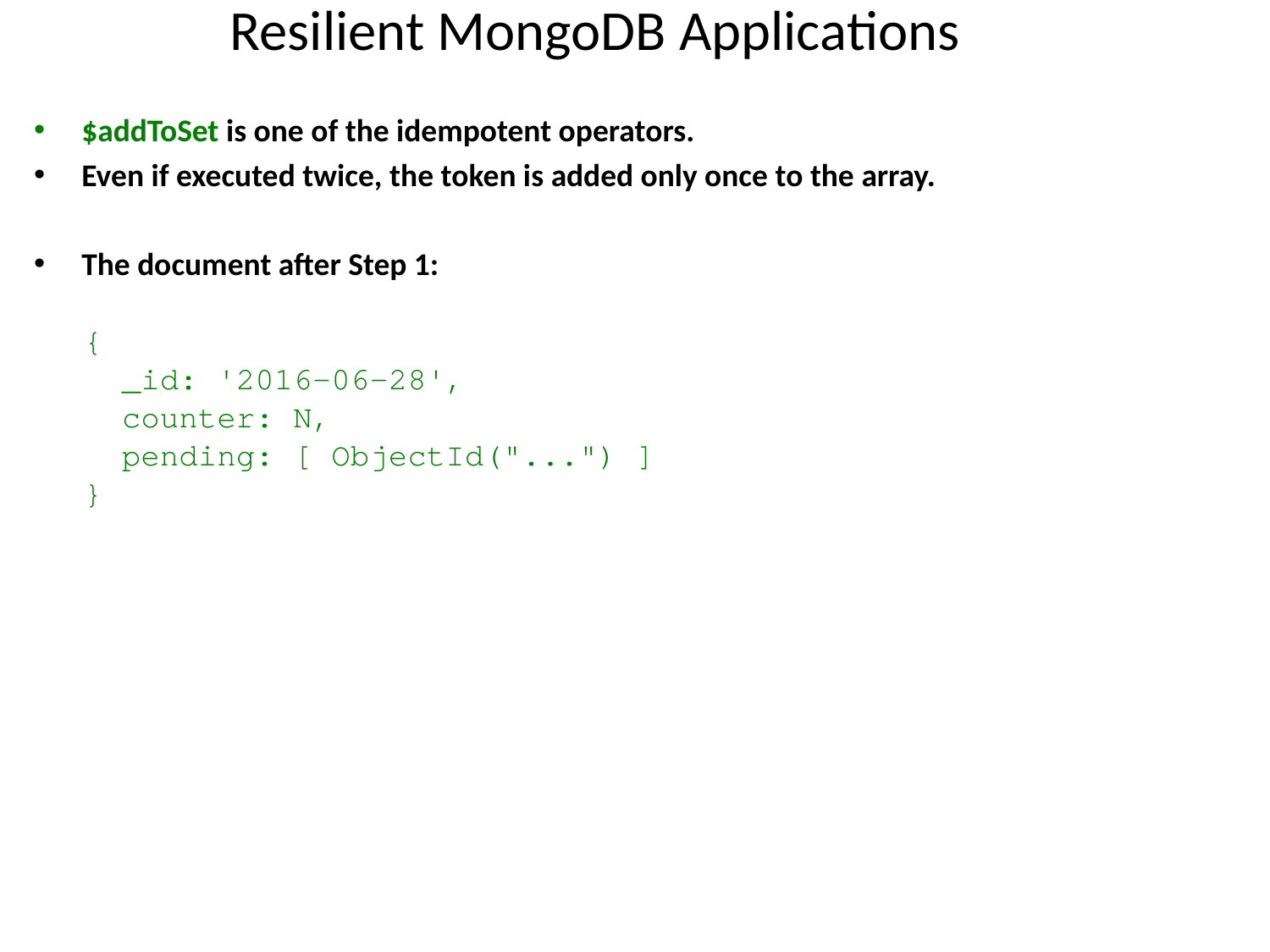

# Resilient MongoDB Applications

$addToSet is one of the idempotent operators.
Even if executed twice, the token is added only once to the array.

The document after Step 1:

{
  _id: '2016-06-28',
  counter: N,
  pending: [ ObjectId("...") ]
}